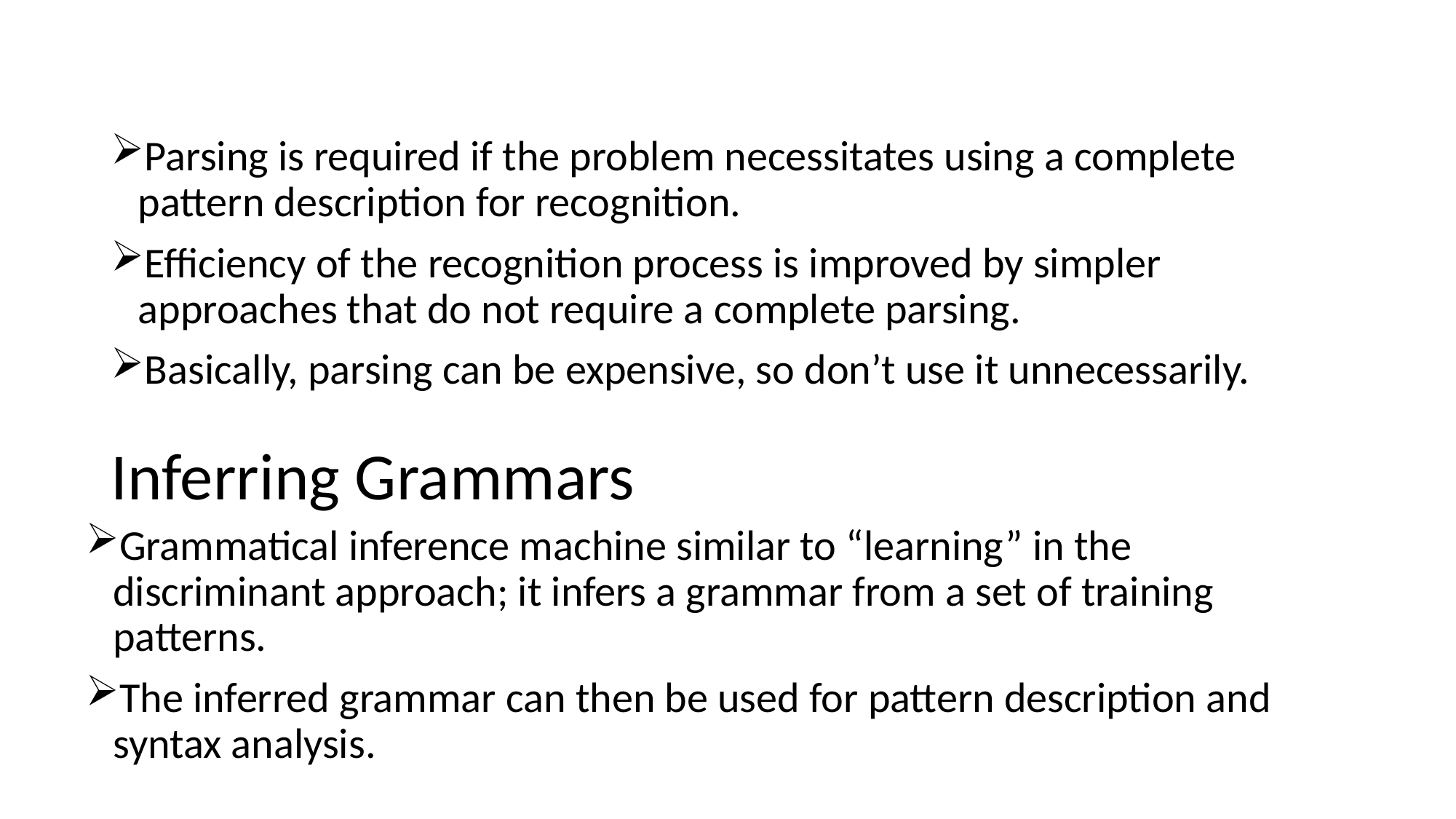

Parsing is required if the problem necessitates using a complete pattern description for recognition.
Efficiency of the recognition process is improved by simpler approaches that do not require a complete parsing.
Basically, parsing can be expensive, so don’t use it unnecessarily.
Inferring Grammars
Grammatical inference machine similar to “learning” in the discriminant approach; it infers a grammar from a set of training patterns.
The inferred grammar can then be used for pattern description and syntax analysis.